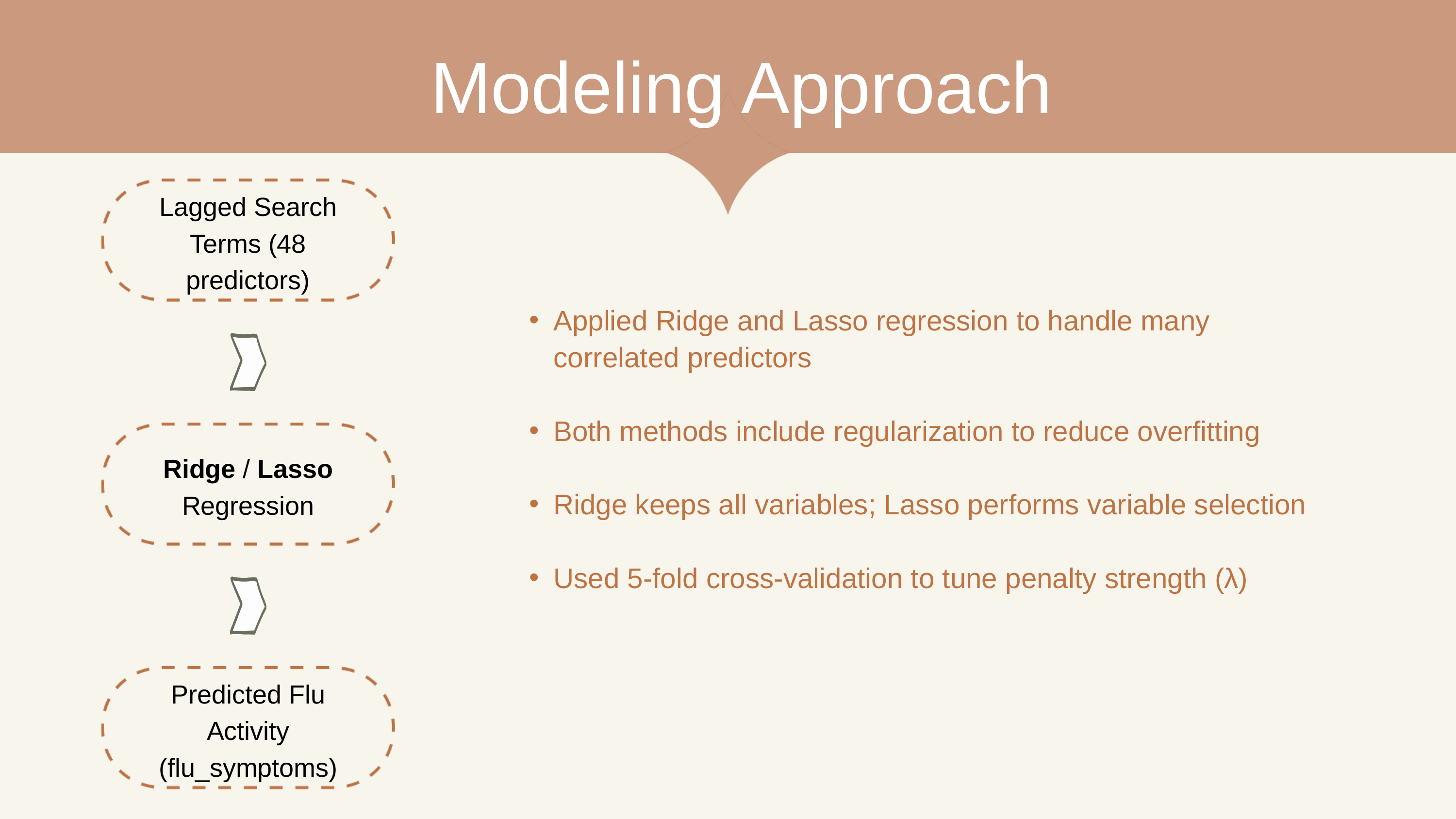

Modeling Approach

Lagged Search Terms (48 predictors)

Ridge / Lasso Regression

Predicted Flu Activity (flu_symptoms)
Applied Ridge and Lasso regression to handle many correlated predictors

Both methods include regularization to reduce overfitting

Ridge keeps all variables; Lasso performs variable selection

Used 5-fold cross-validation to tune penalty strength (λ)